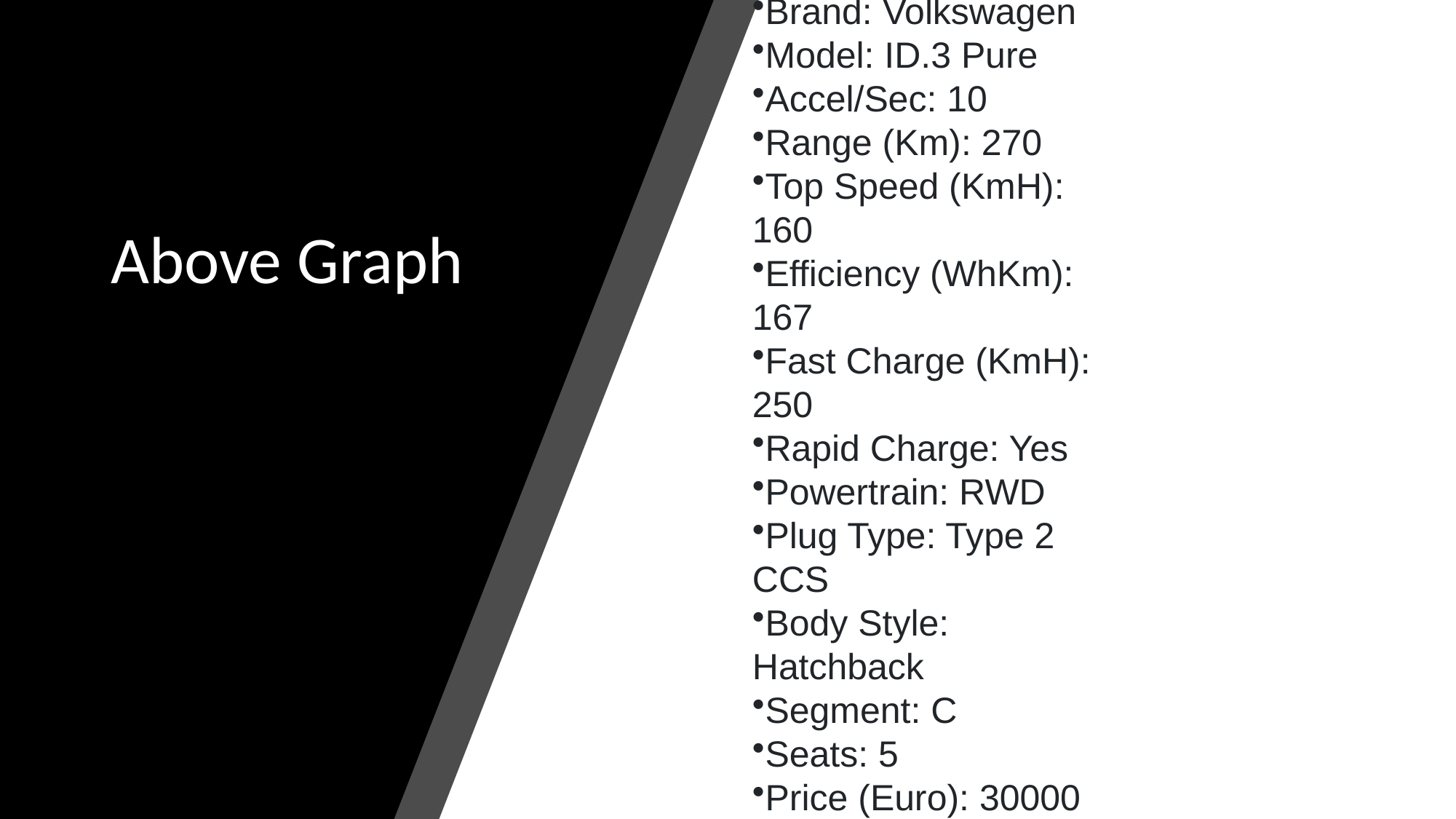

Car Info
Brand: Volkswagen
Model: ID.3 Pure
Accel/Sec: 10
Range (Km): 270
Top Speed (KmH): 160
Efficiency (WhKm): 167
Fast Charge (KmH): 250
Rapid Charge: Yes
Powertrain: RWD
Plug Type: Type 2 CCS
Body Style: Hatchback
Segment: C
Seats: 5
Price (Euro): 30000

# Above Graph